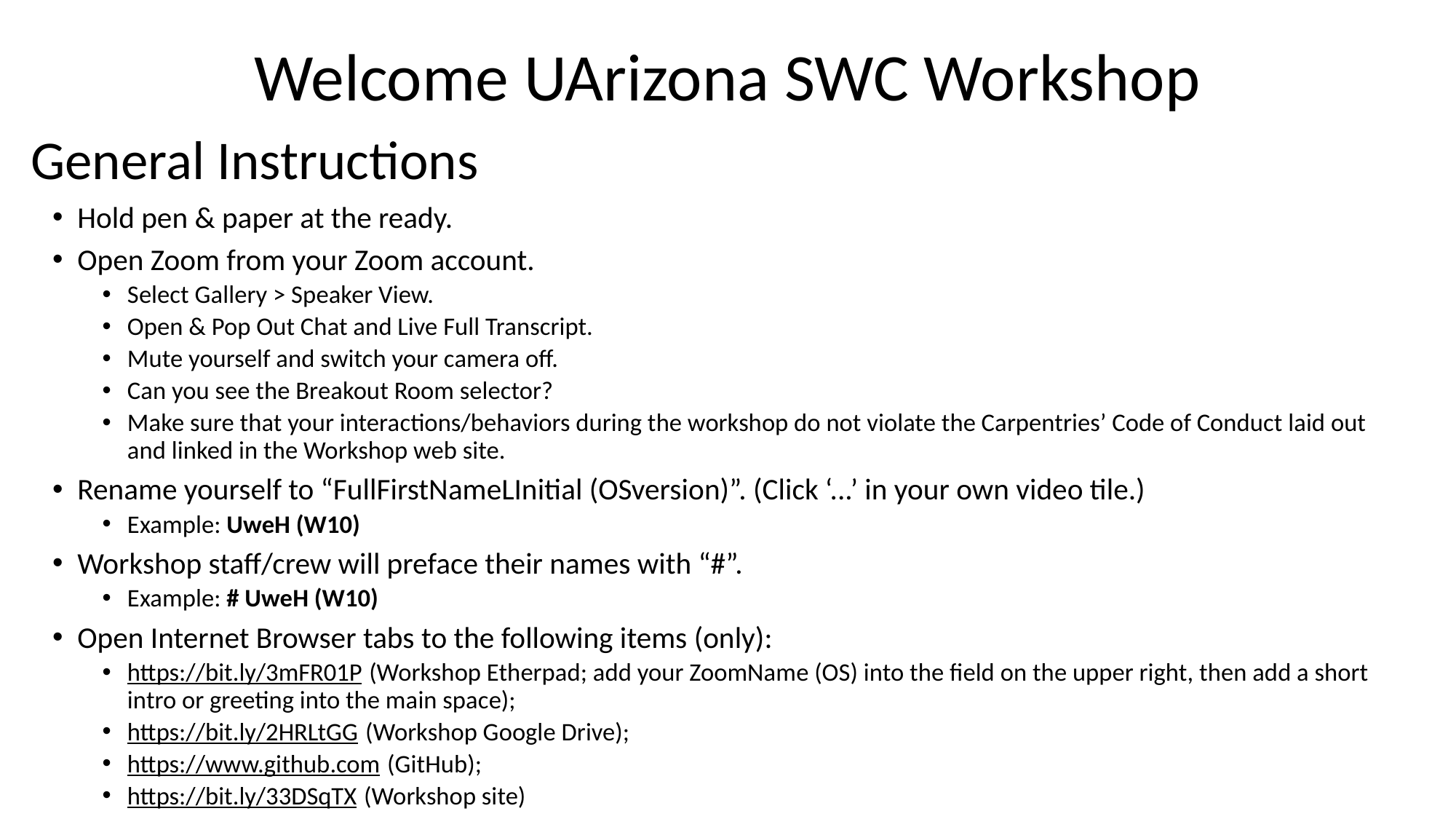

# Welcome UArizona SWC Workshop
General Instructions
Hold pen & paper at the ready.
Open Zoom from your Zoom account.
Select Gallery > Speaker View.
Open & Pop Out Chat and Live Full Transcript.
Mute yourself and switch your camera off.
Can you see the Breakout Room selector?
Make sure that your interactions/behaviors during the workshop do not violate the Carpentries’ Code of Conduct laid out and linked in the Workshop web site.
Rename yourself to “FullFirstNameLInitial (OSversion)”. (Click ‘...’ in your own video tile.)
Example: UweH (W10)
Workshop staff/crew will preface their names with “#”.
Example: # UweH (W10)
Open Internet Browser tabs to the following items (only):
https://bit.ly/3mFR01P (Workshop Etherpad; add your ZoomName (OS) into the field on the upper right, then add a short intro or greeting into the main space);
https://bit.ly/2HRLtGG (Workshop Google Drive);
https://www.github.com (GitHub);
https://bit.ly/33DSqTX (Workshop site)